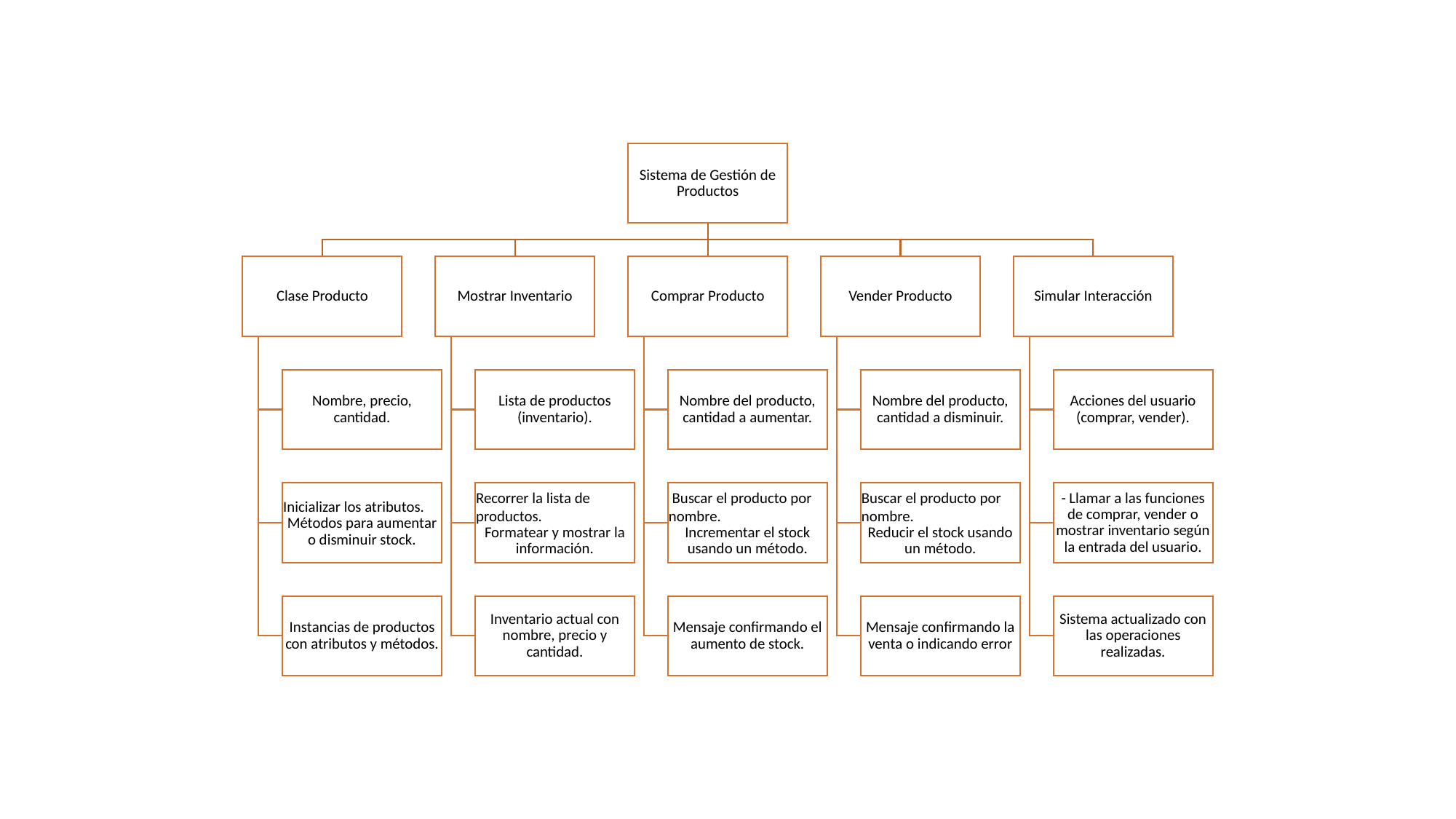

Sistema de Gestión de Productos
Clase Producto
Nombre, precio, cantidad.
Inicializar los atributos.
Métodos para aumentar o disminuir stock.
Instancias de productos con atributos y métodos.
Mostrar Inventario
Lista de productos (inventario).
Recorrer la lista de productos.
Formatear y mostrar la información.
Inventario actual con nombre, precio y cantidad.
Comprar Producto
Nombre del producto, cantidad a aumentar.
 Buscar el producto por nombre.
Incrementar el stock usando un método.
Mensaje confirmando el aumento de stock.
Vender Producto
Nombre del producto, cantidad a disminuir.
Buscar el producto por nombre.
Reducir el stock usando un método.
Mensaje confirmando la venta o indicando error
Simular Interacción
Acciones del usuario (comprar, vender).
- Llamar a las funciones de comprar, vender o mostrar inventario según la entrada del usuario.
Sistema actualizado con las operaciones realizadas.